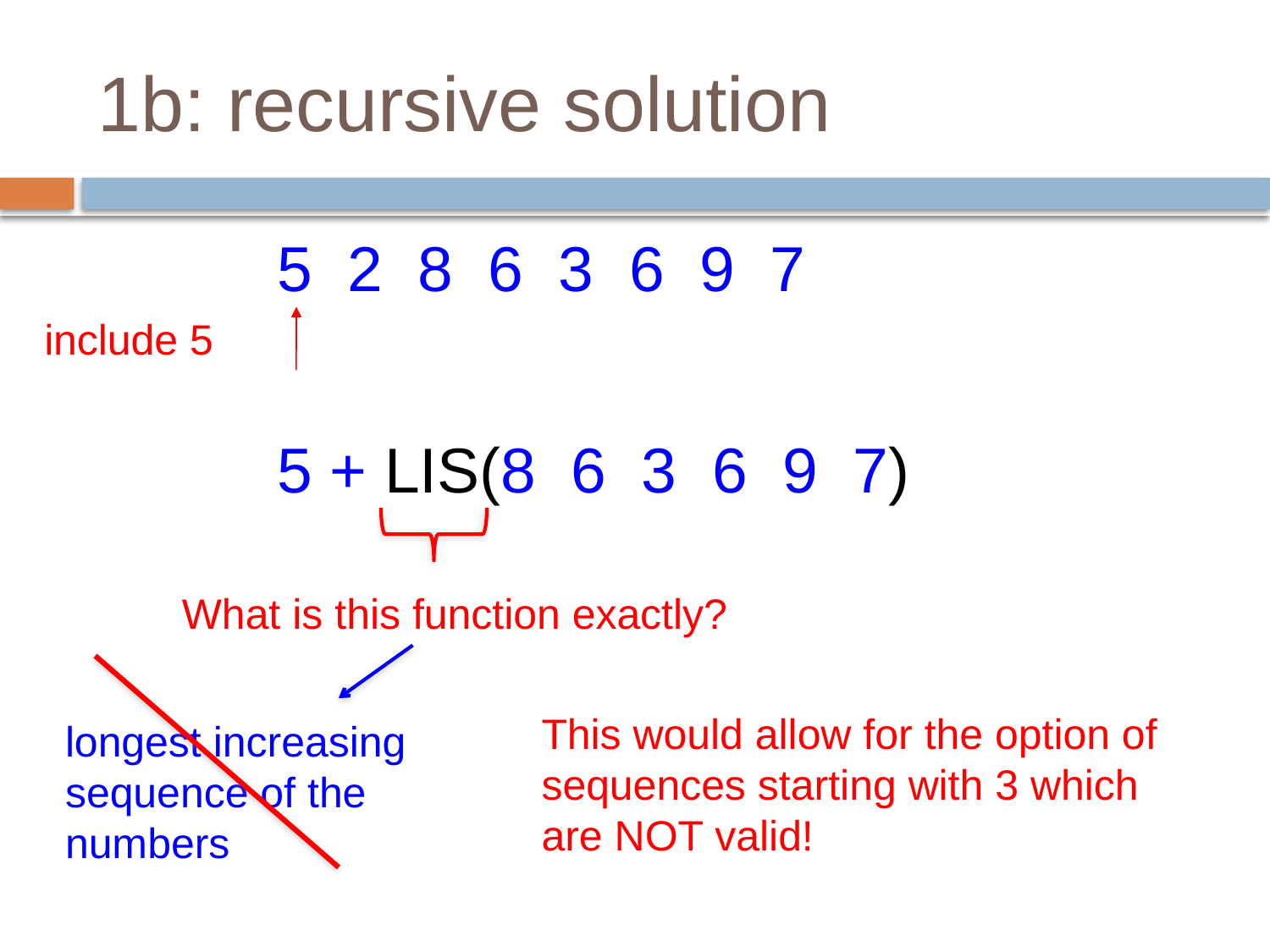

# 1b: recursive solution
5  2  8  6  3  6  9  7
include 5

5 + LIS(8  6  3  6  9  7)

What is this function exactly?
This would allow for the option of sequences starting with 3 which are NOT valid!
longest increasing sequence of the numbers